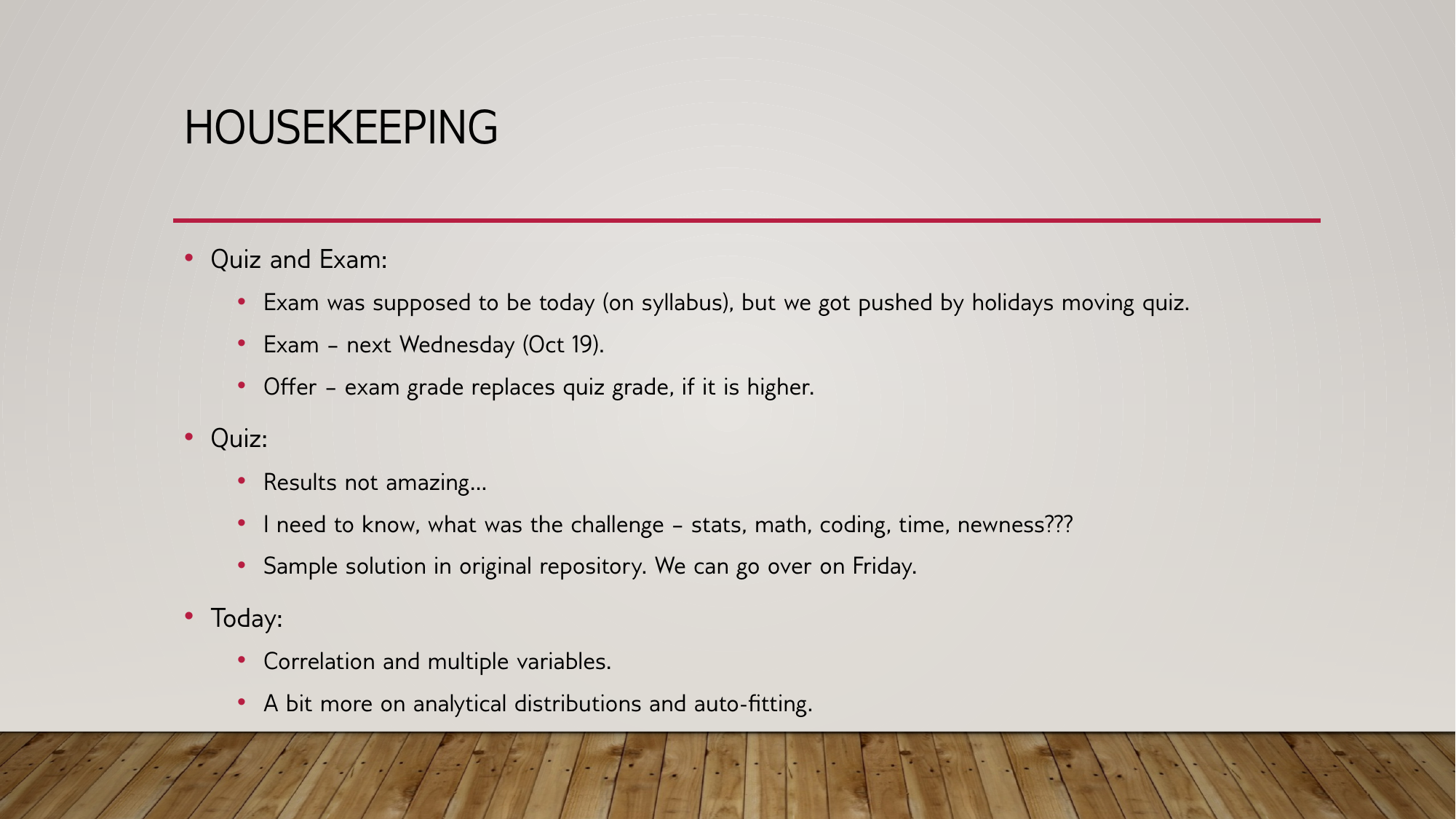

# Housekeeping
Quiz and Exam:
Exam was supposed to be today (on syllabus), but we got pushed by holidays moving quiz.
Exam – next Wednesday (Oct 19).
Offer – exam grade replaces quiz grade, if it is higher.
Quiz:
Results not amazing…
I need to know, what was the challenge – stats, math, coding, time, newness???
Sample solution in original repository. We can go over on Friday.
Today:
Correlation and multiple variables.
A bit more on analytical distributions and auto-fitting.